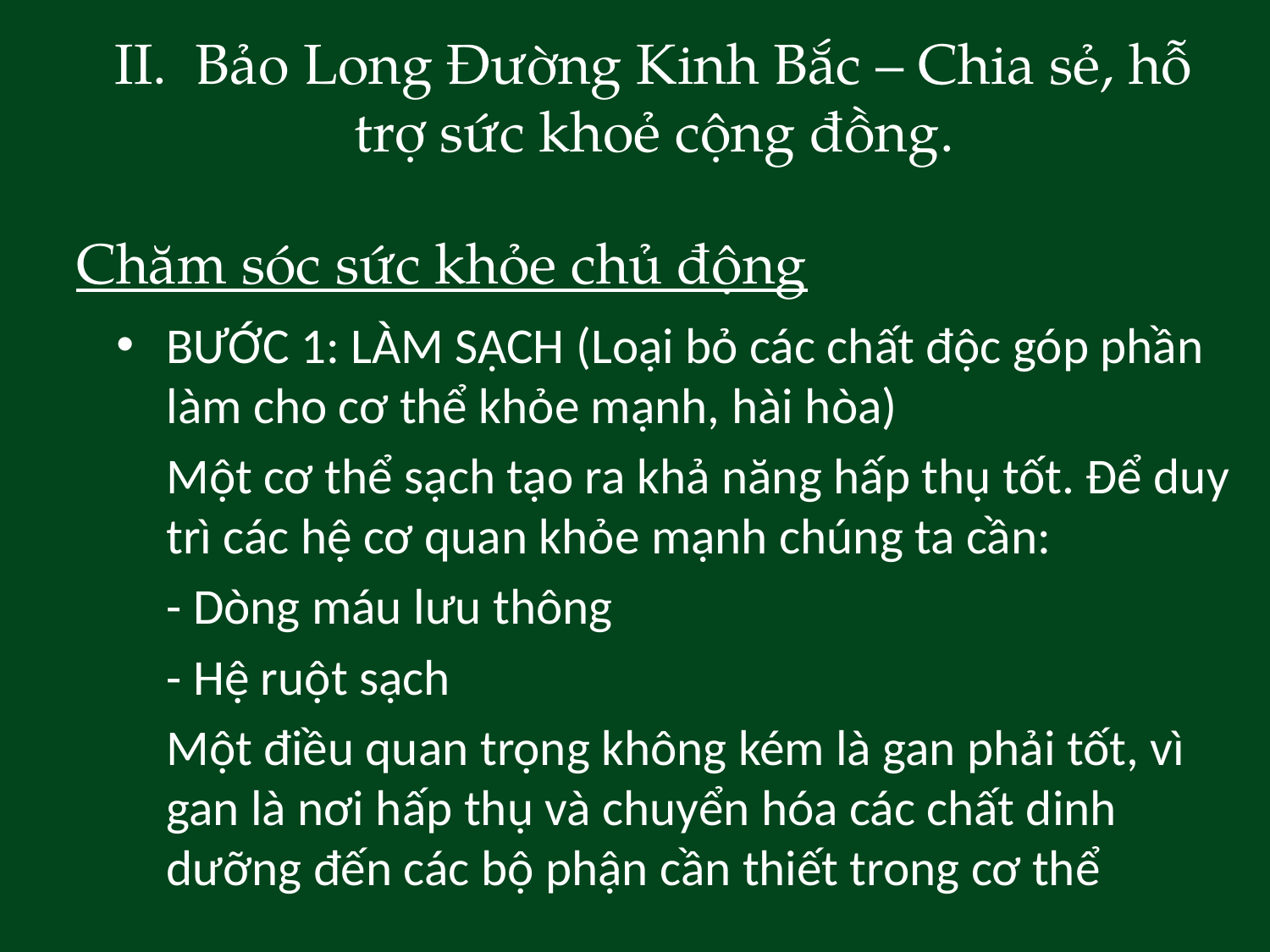

II.  Bảo Long Đường Kinh Bắc – Chia sẻ, hỗ trợ sức khoẻ cộng đồng.

# Chăm sóc sức khỏe chủ động
BƯỚC 1: LÀM SẠCH (Loại bỏ các chất độc góp phần làm cho cơ thể khỏe mạnh, hài hòa)
		Một cơ thể sạch tạo ra khả năng hấp thụ tốt. Để duy trì các hệ cơ quan khỏe mạnh chúng ta cần:
		- Dòng máu lưu thông
		- Hệ ruột sạch
		Một điều quan trọng không kém là gan phải tốt, vì gan là nơi hấp thụ và chuyển hóa các chất dinh dưỡng đến các bộ phận cần thiết trong cơ thể